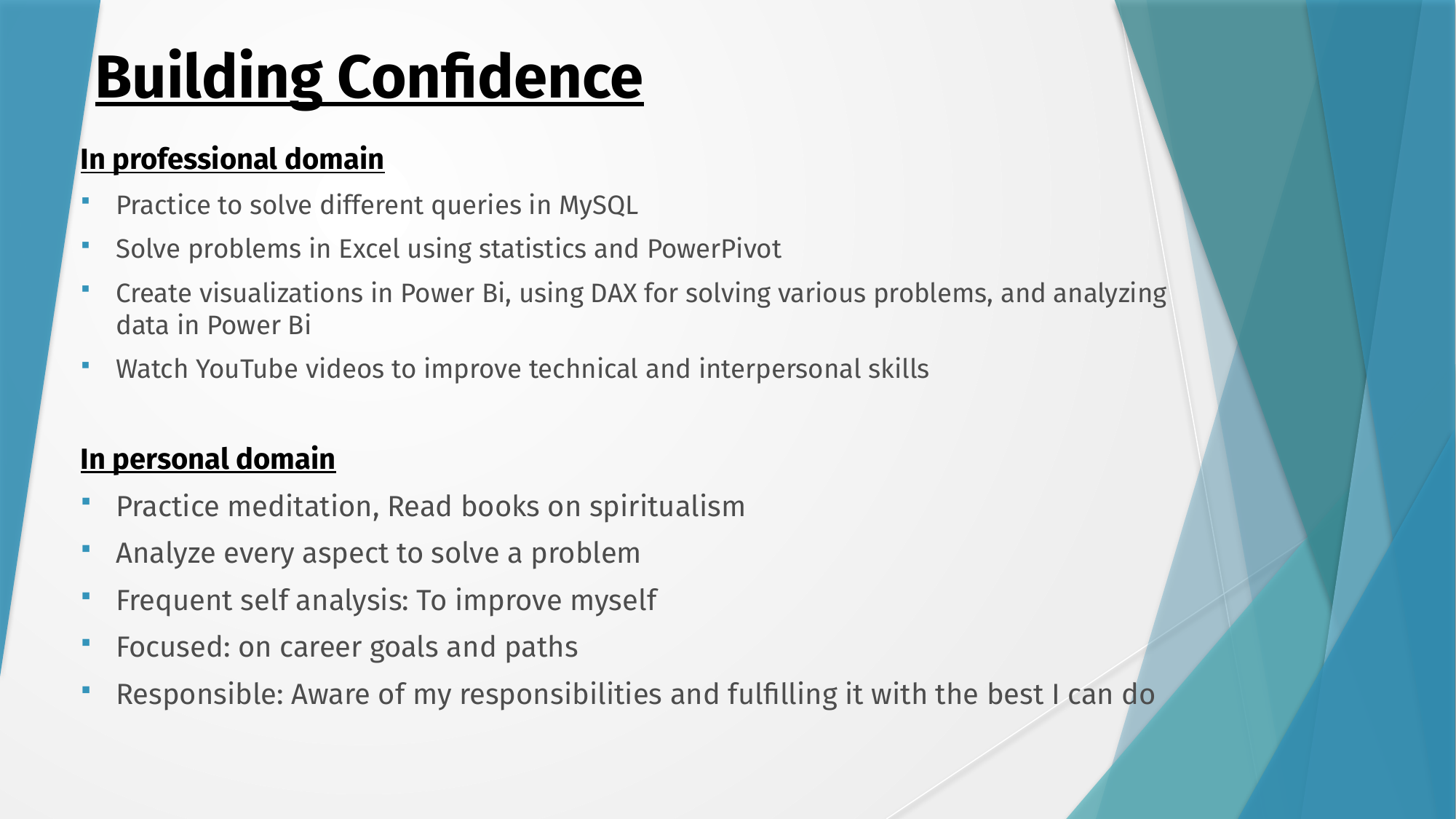

# Building Confidence
In professional domain
Practice to solve different queries in MySQL
Solve problems in Excel using statistics and PowerPivot
Create visualizations in Power Bi, using DAX for solving various problems, and analyzing data in Power Bi
Watch YouTube videos to improve technical and interpersonal skills

In personal domain
Practice meditation, Read books on spiritualism
Analyze every aspect to solve a problem
Frequent self analysis: To improve myself
Focused: on career goals and paths
Responsible: Aware of my responsibilities and fulfilling it with the best I can do